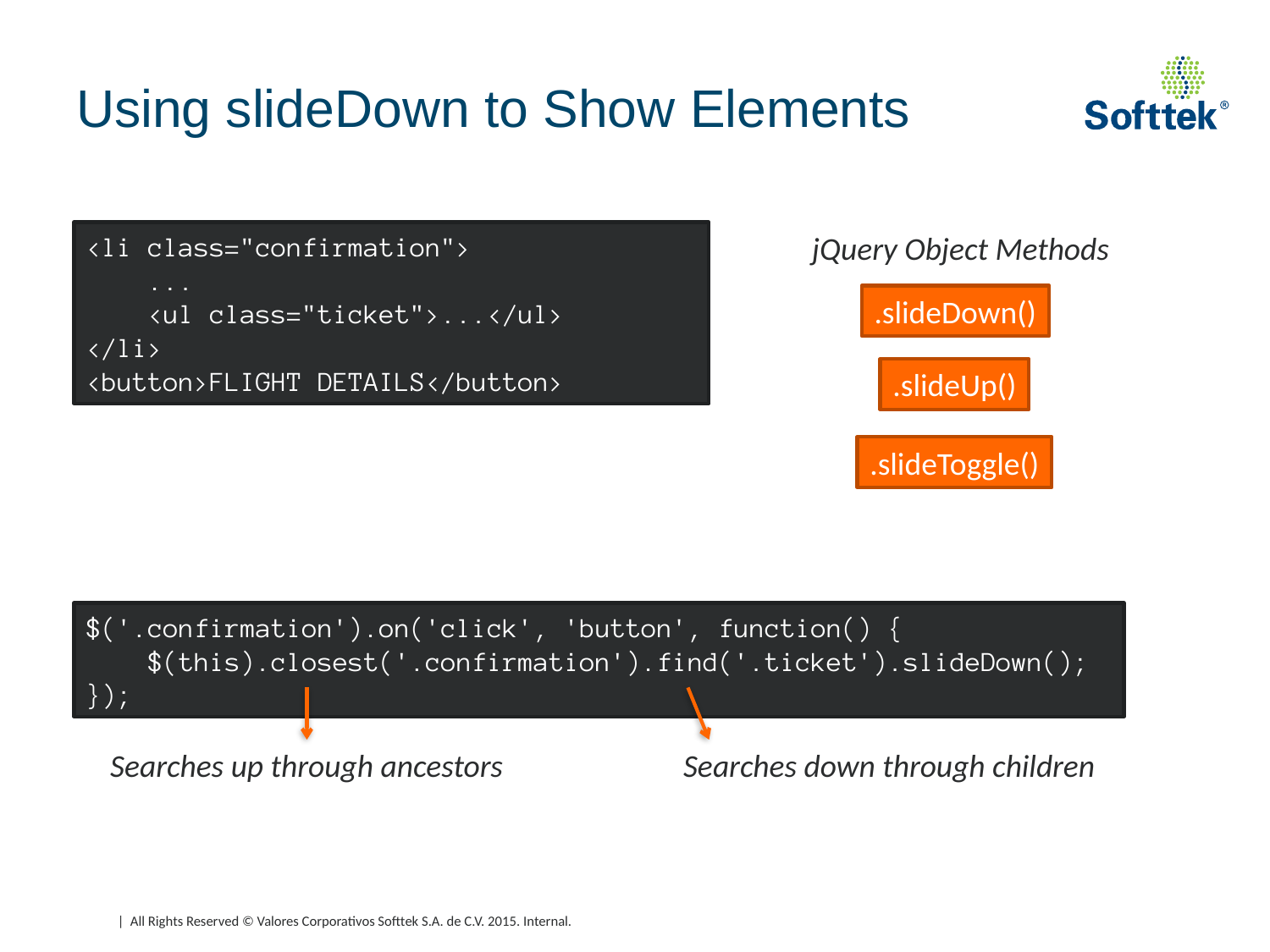

# Using slideDown to Show Elements
<li class="confirmation">
    ...
    <ul class="ticket">...</ul>
</li>
<button>FLIGHT DETAILS</button>
jQuery Object Methods
.slideDown()
.slideUp()
.slideToggle()
$('.confirmation').on('click', 'button', function() {
    $(this).closest('.confirmation').find('.ticket').slideDown();
});
Searches up through ancestors
Searches down through children